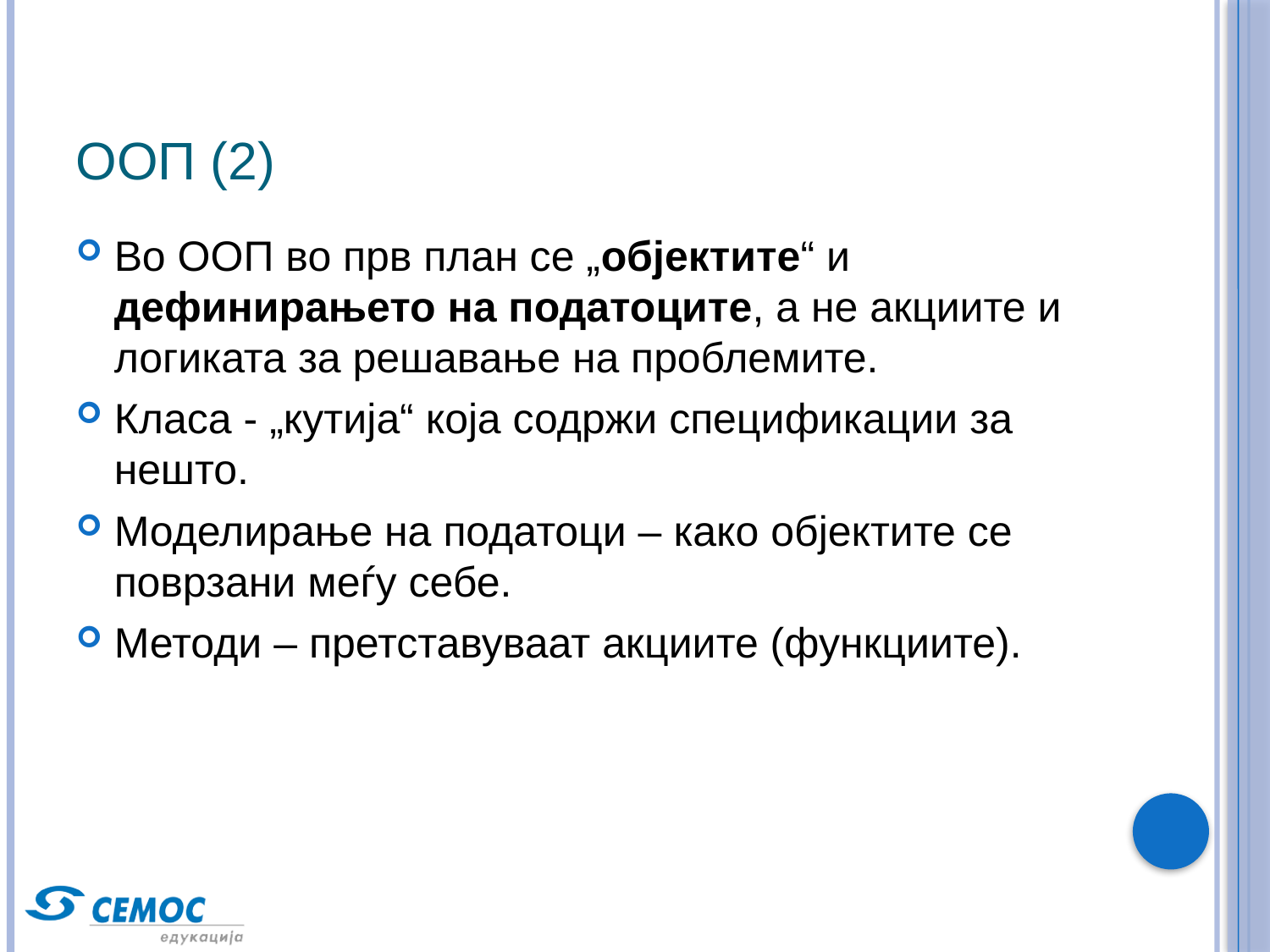

# ООП (2)
Во ООП во прв план се „објектите“ и дефинирањето на податоците, а не акциите и логиката за решавање на проблемите.
Класа - „кутија“ која содржи спецификации за нешто.
Моделирање на податоци – како објектите се поврзани меѓу себе.
Методи – претставуваат акциите (функциите).